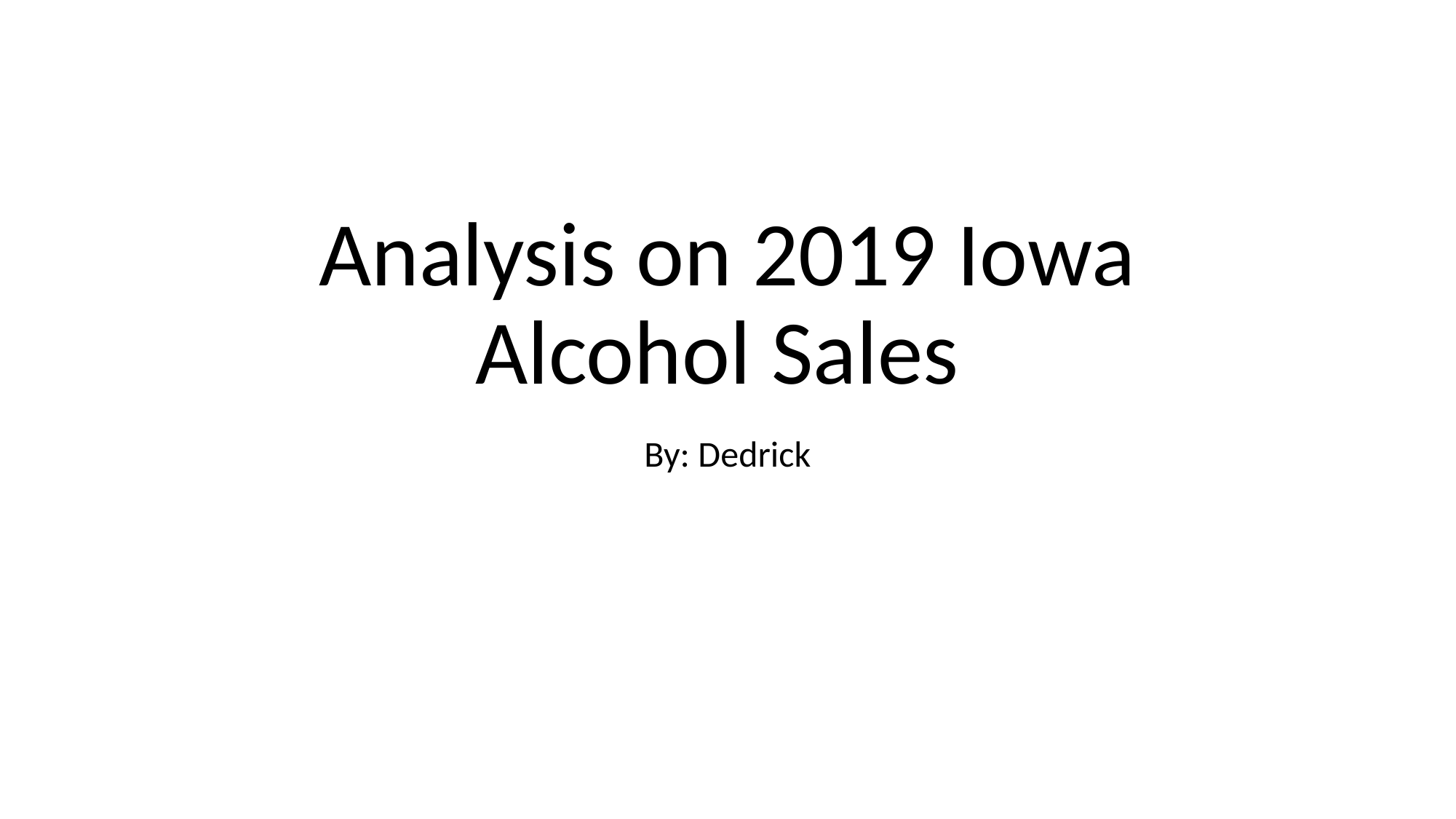

# Analysis on 2019 Iowa Alcohol Sales
By: Dedrick